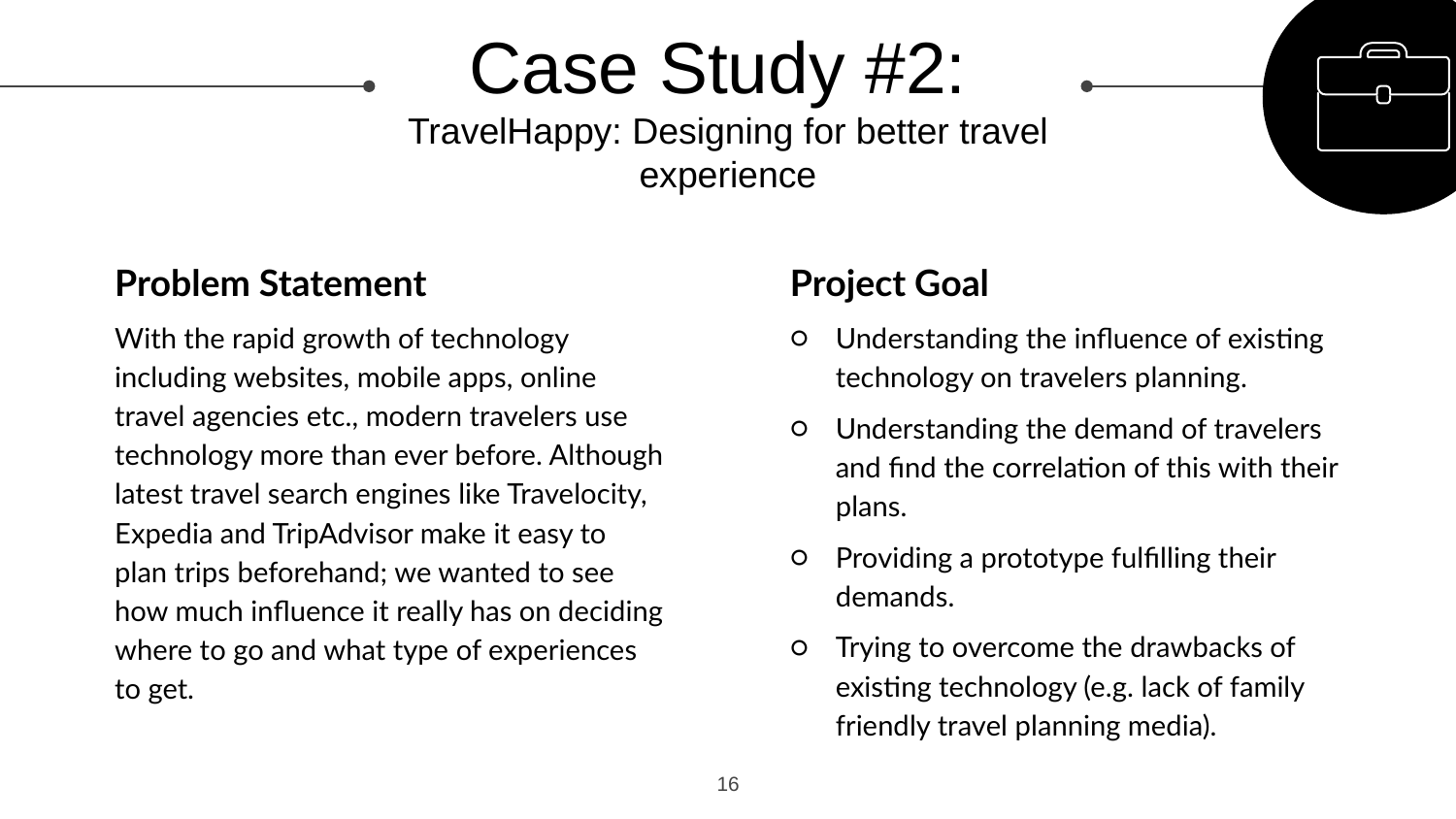

# Case Study #2: TravelHappy: Designing for better travel experience

Problem Statement
With the rapid growth of technology including websites, mobile apps, online travel agencies etc., modern travelers use tech­nology more than ever before. Although latest travel search engines like Travelocity, Expedia and TripAdvisor make it easy to plan trips beforehand; we wanted to see how much influence it really has on deciding where to go and what type of experiences to get.

Project Goal
Understanding the influence of existing technology on travelers planning.
Understanding the demand of travelers and find the correlation of this with their plans.
Providing a prototype fulfilling their demands.
Trying to overcome the drawbacks of existing technology (e.g. lack of family friendly travel planning media).

16